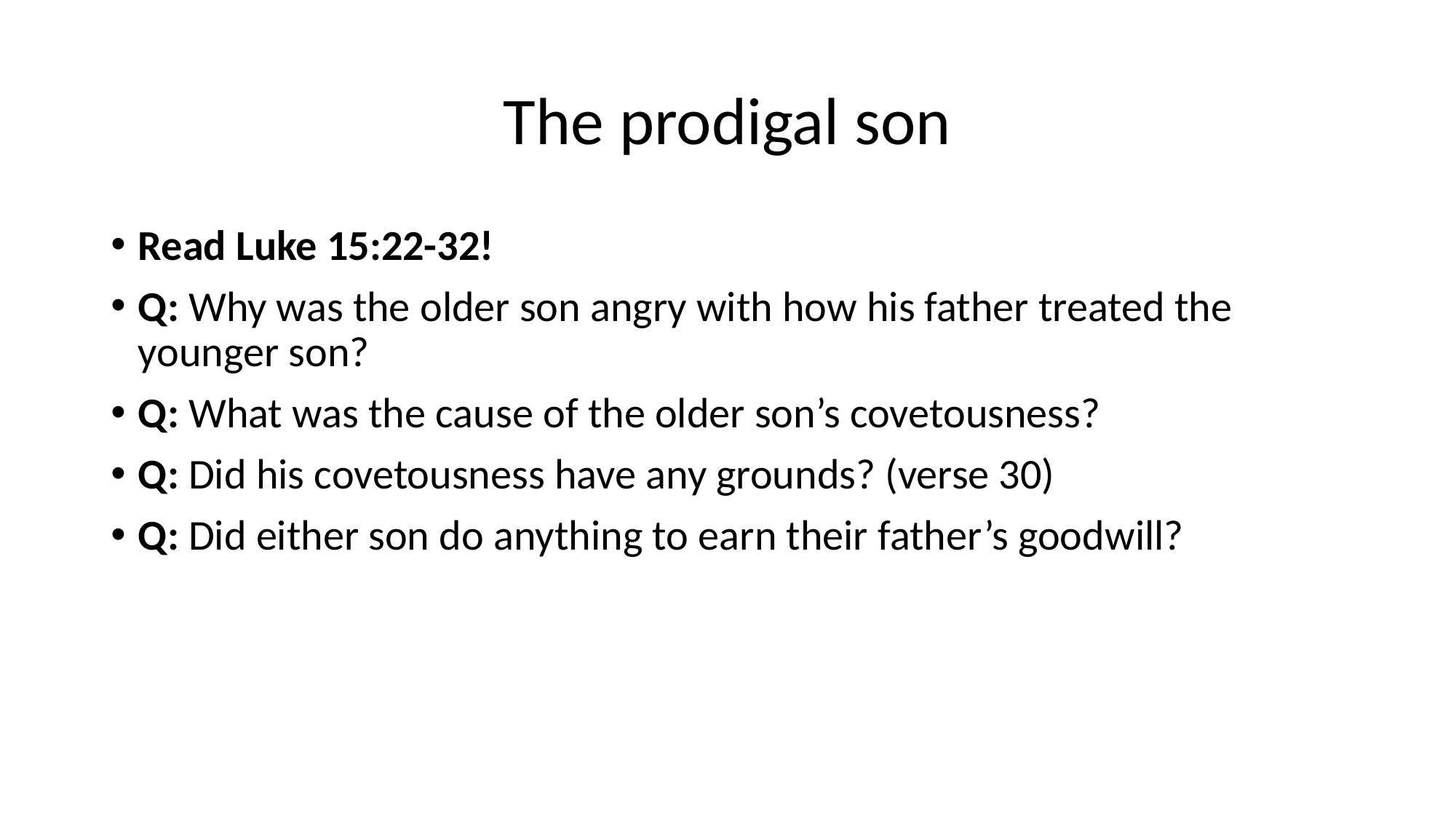

# The prodigal son
Read Luke 15:22-32!
Q: Why was the older son angry with how his father treated the younger son?
Q: What was the cause of the older son’s covetousness?
Q: Did his covetousness have any grounds? (verse 30)
Q: Did either son do anything to earn their father’s goodwill?